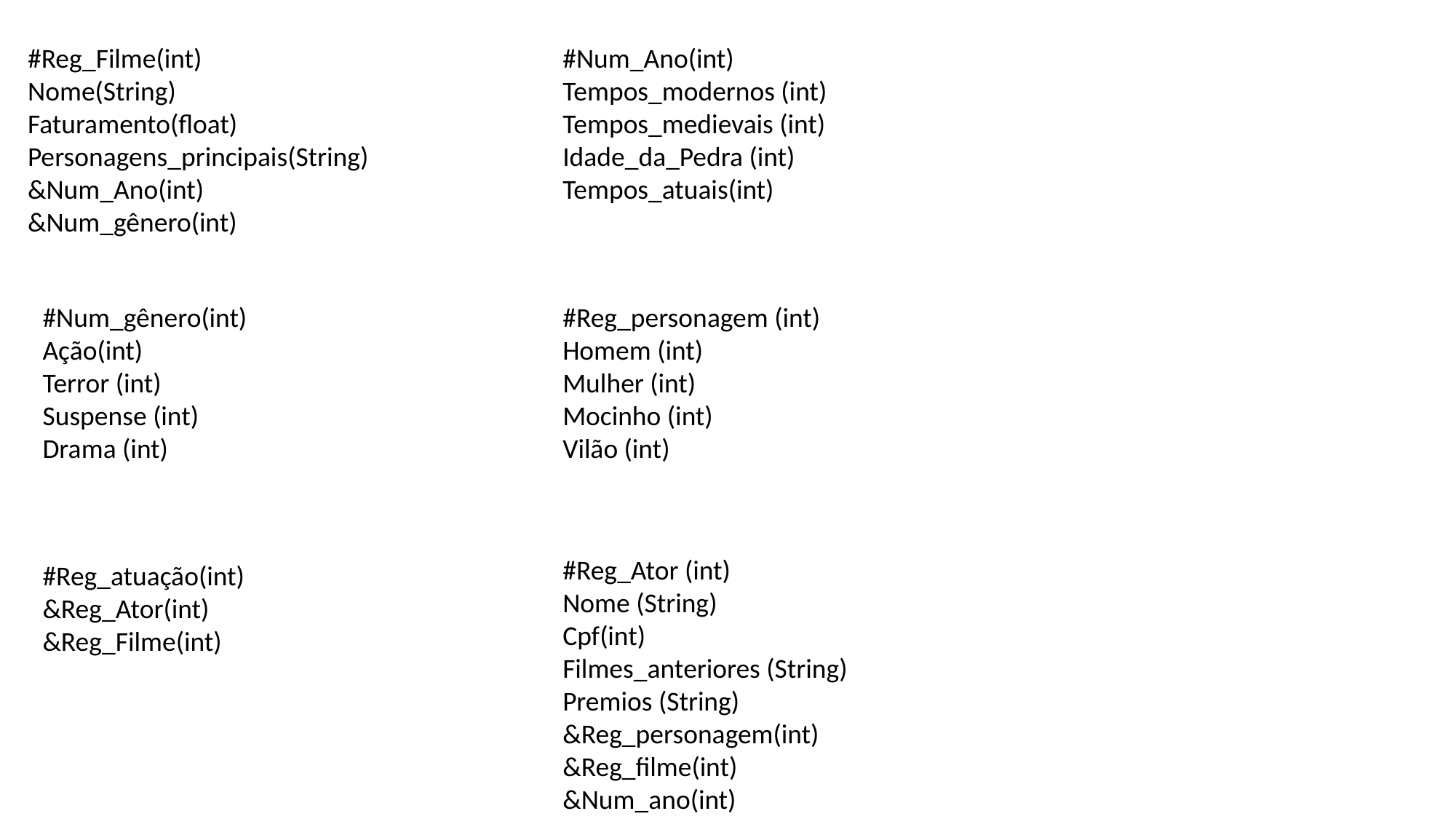

#Reg_Filme(int)
Nome(String)
Faturamento(float)
Personagens_principais(String)
&Num_Ano(int)
&Num_gênero(int)
#Num_Ano(int)
Tempos_modernos (int)
Tempos_medievais (int)
Idade_da_Pedra (int)
Tempos_atuais(int)
#Num_gênero(int)
Ação(int)
Terror (int)
Suspense (int)
Drama (int)
#Reg_personagem (int)
Homem (int)
Mulher (int)
Mocinho (int)
Vilão (int)
#Reg_Ator (int)
Nome (String)
Cpf(int)
Filmes_anteriores (String)
Premios (String)
&Reg_personagem(int)
&Reg_filme(int)
&Num_ano(int)
#Reg_atuação(int)
&Reg_Ator(int)
&Reg_Filme(int)